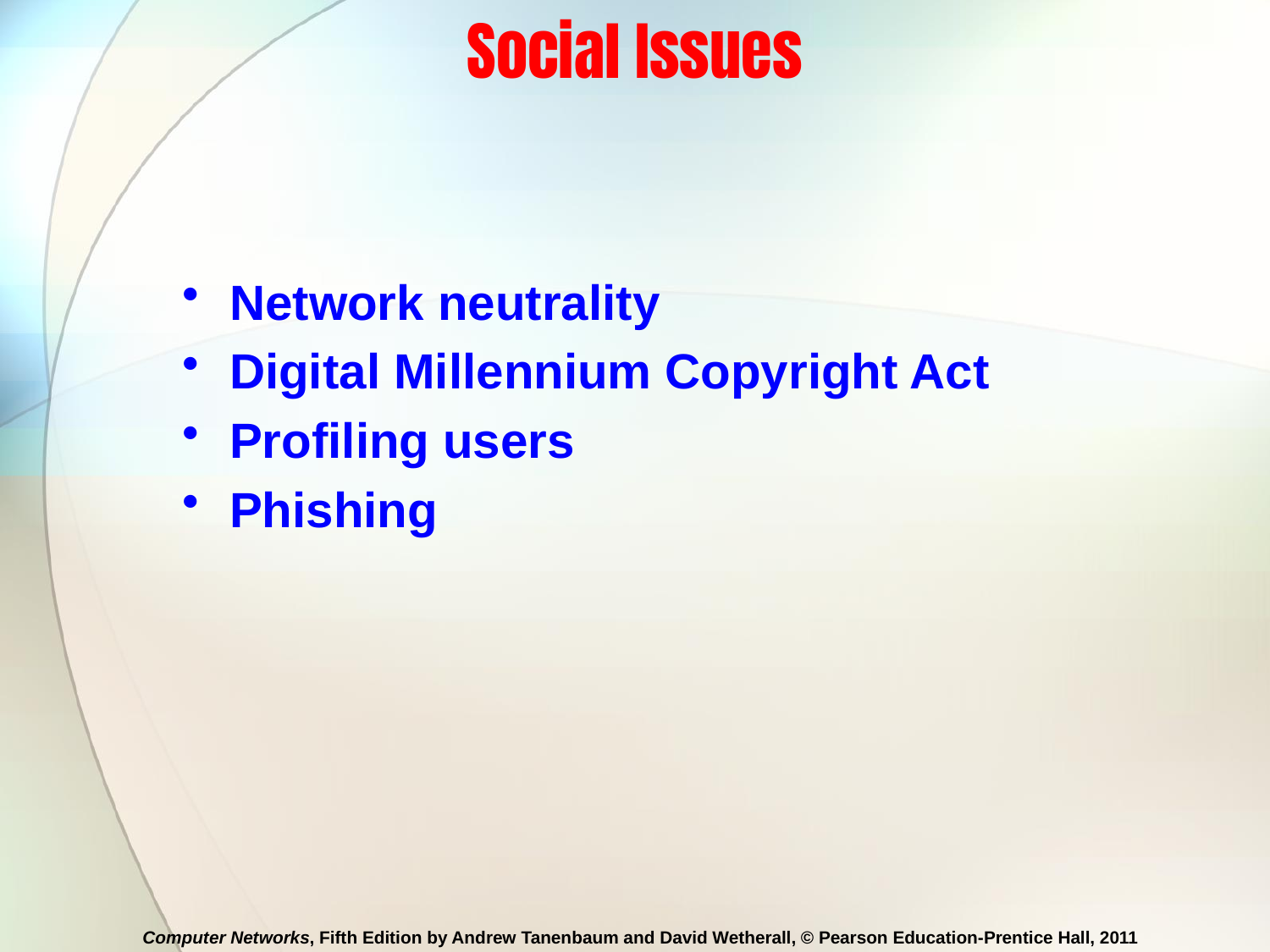

# Social Issues
Network neutrality
Digital Millennium Copyright Act
Profiling users
Phishing

Computer Networks, Fifth Edition by Andrew Tanenbaum and David Wetherall, © Pearson Education-Prentice Hall, 2011